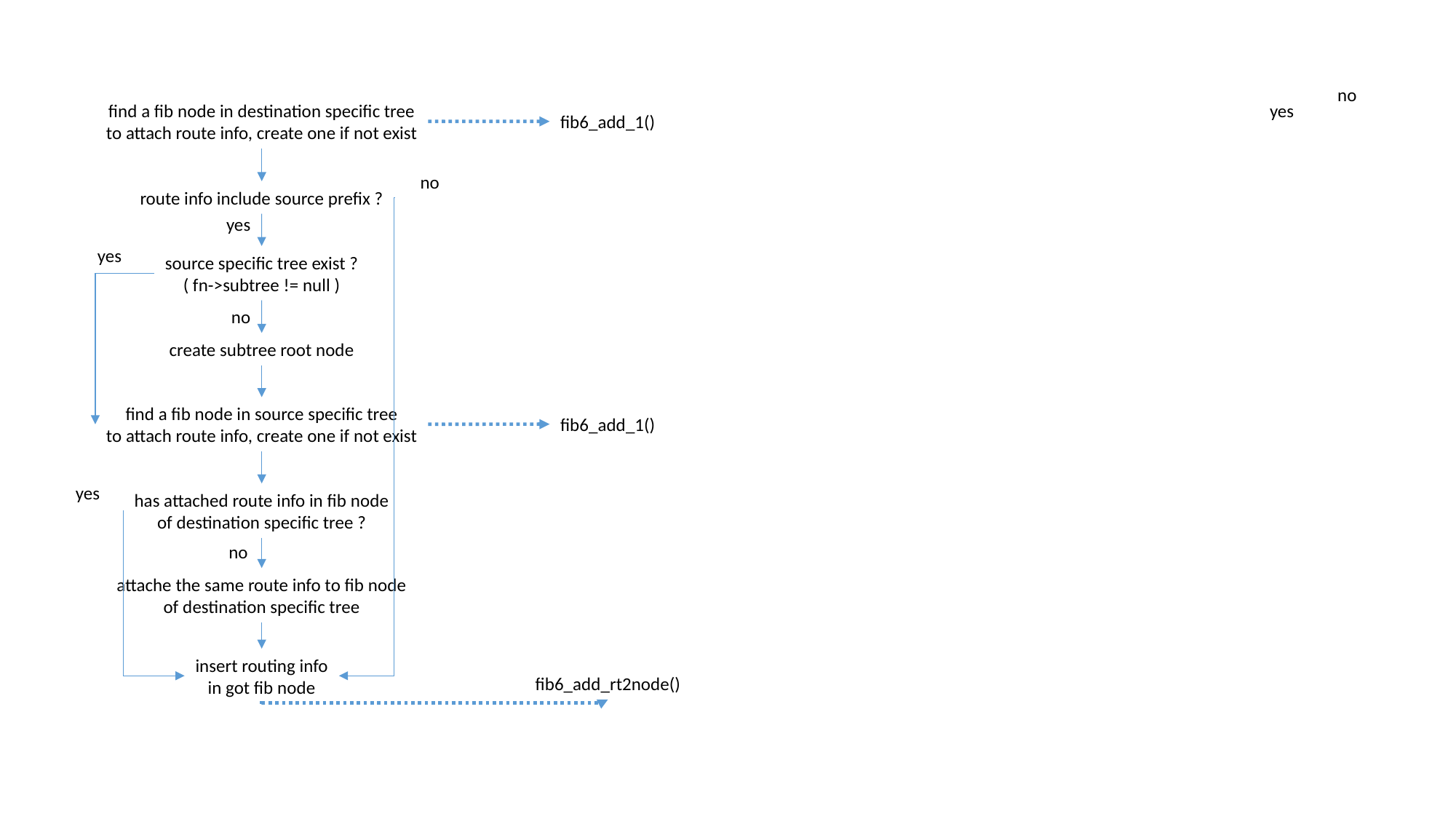

no
yes
find a fib node in destination specific tree
to attach route info, create one if not exist
fib6_add_1()
no
route info include source prefix ?
yes
yes
source specific tree exist ?
( fn->subtree != null )
no
create subtree root node
find a fib node in source specific tree
to attach route info, create one if not exist
fib6_add_1()
yes
has attached route info in fib node
of destination specific tree ?
no
attache the same route info to fib node
of destination specific tree
insert routing info
in got fib node
fib6_add_rt2node()